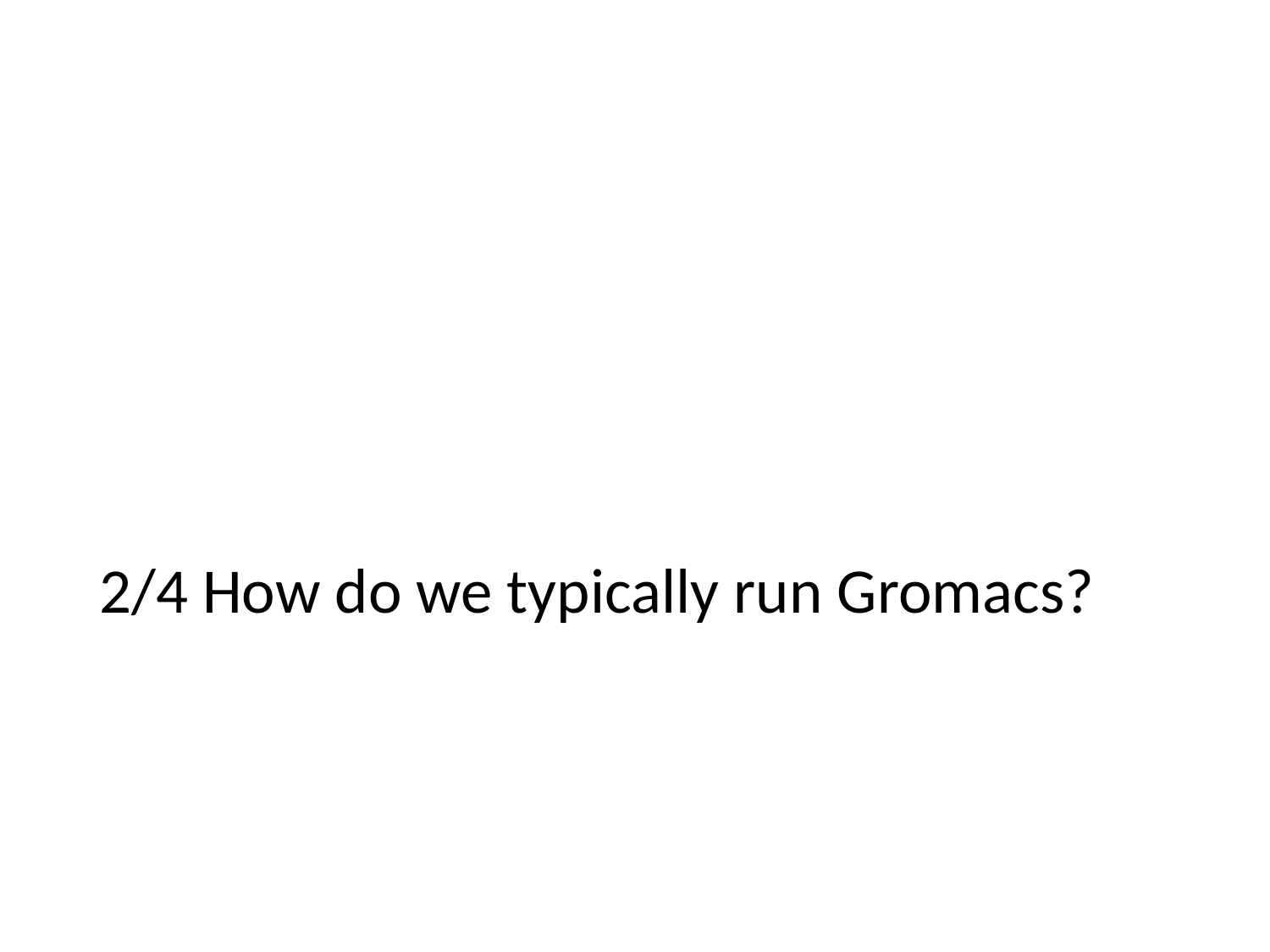

# 2/4 How do we typically run Gromacs?